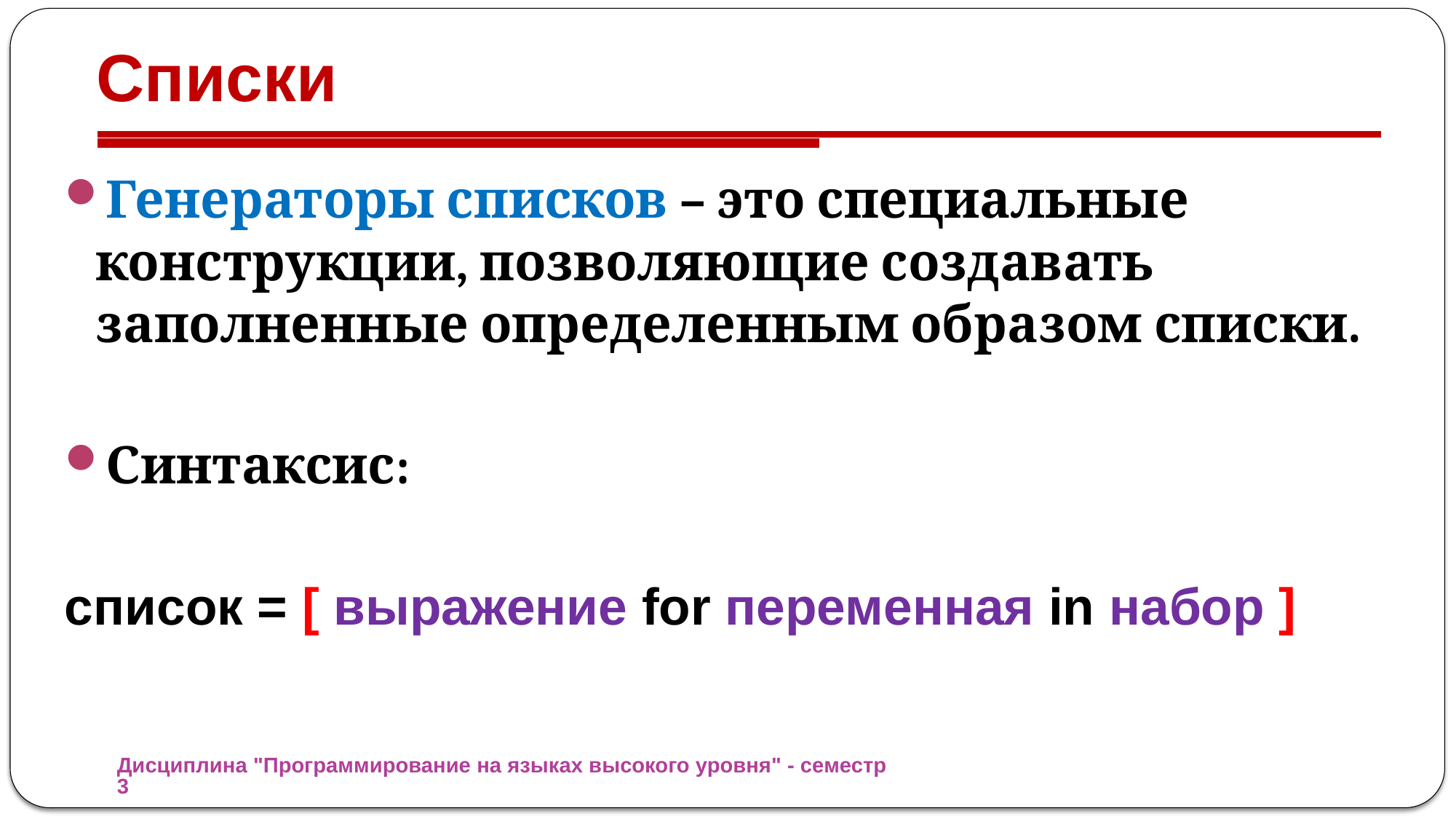

# Списки
Генераторы списков – это специальные конструкции, позволяющие создавать заполненные определенным образом списки.

Синтаксис:

список = [ выражение for переменная in набор ]
Дисциплина "Программирование на языках высокого уровня" - семестр 3